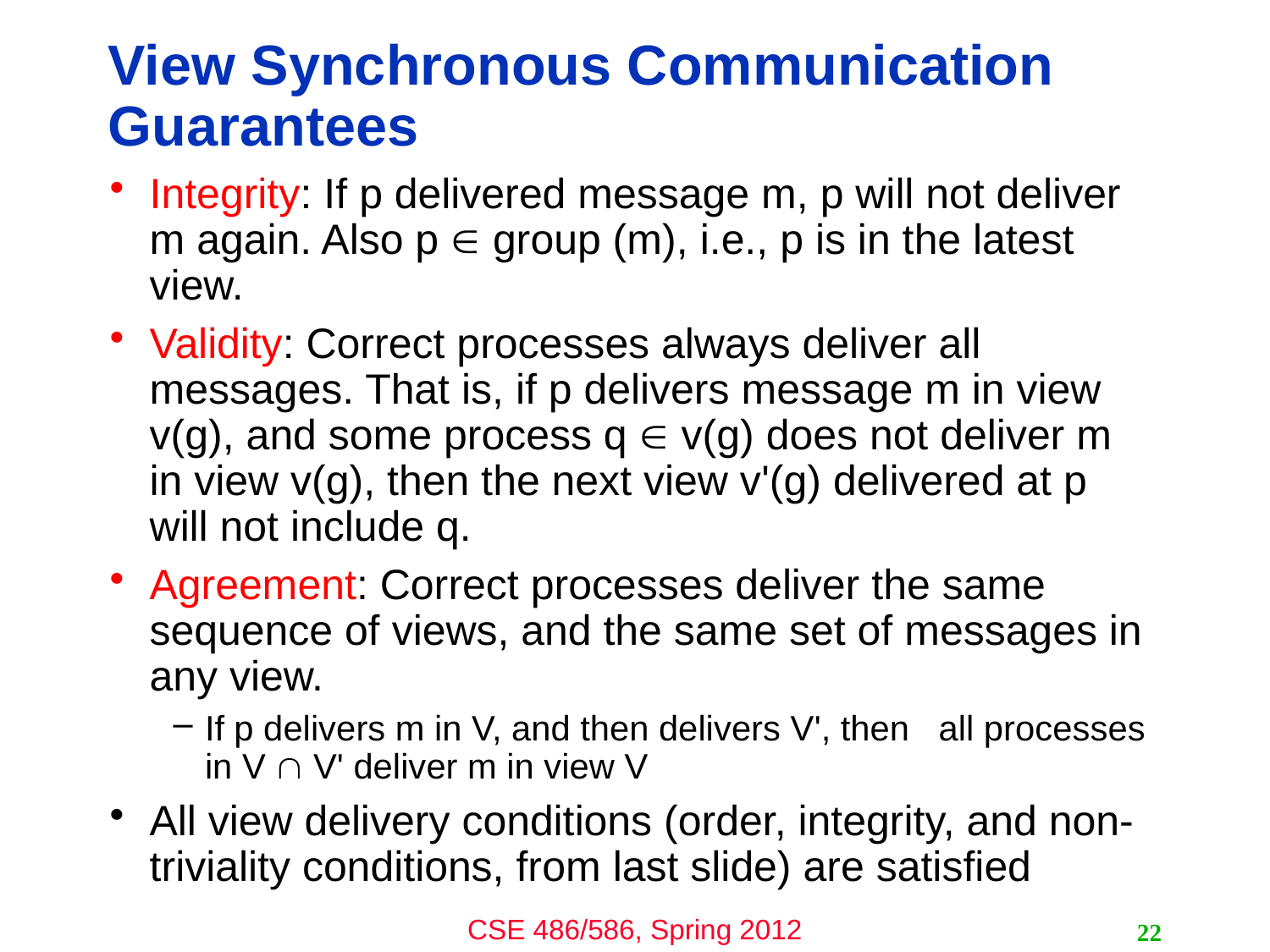

# View Synchronous Communication Guarantees
Integrity: If p delivered message m, p will not deliver m again. Also p ∈ group (m), i.e., p is in the latest view.
Validity: Correct processes always deliver all messages. That is, if p delivers message m in view v(g), and some process q ∈ v(g) does not deliver m in view v(g), then the next view v'(g) delivered at p will not include q.
Agreement: Correct processes deliver the same sequence of views, and the same set of messages in any view.
If p delivers m in V, and then delivers V', then   all processes in V ∩ V' deliver m in view V
All view delivery conditions (order, integrity, and non-triviality conditions, from last slide) are satisfied

22